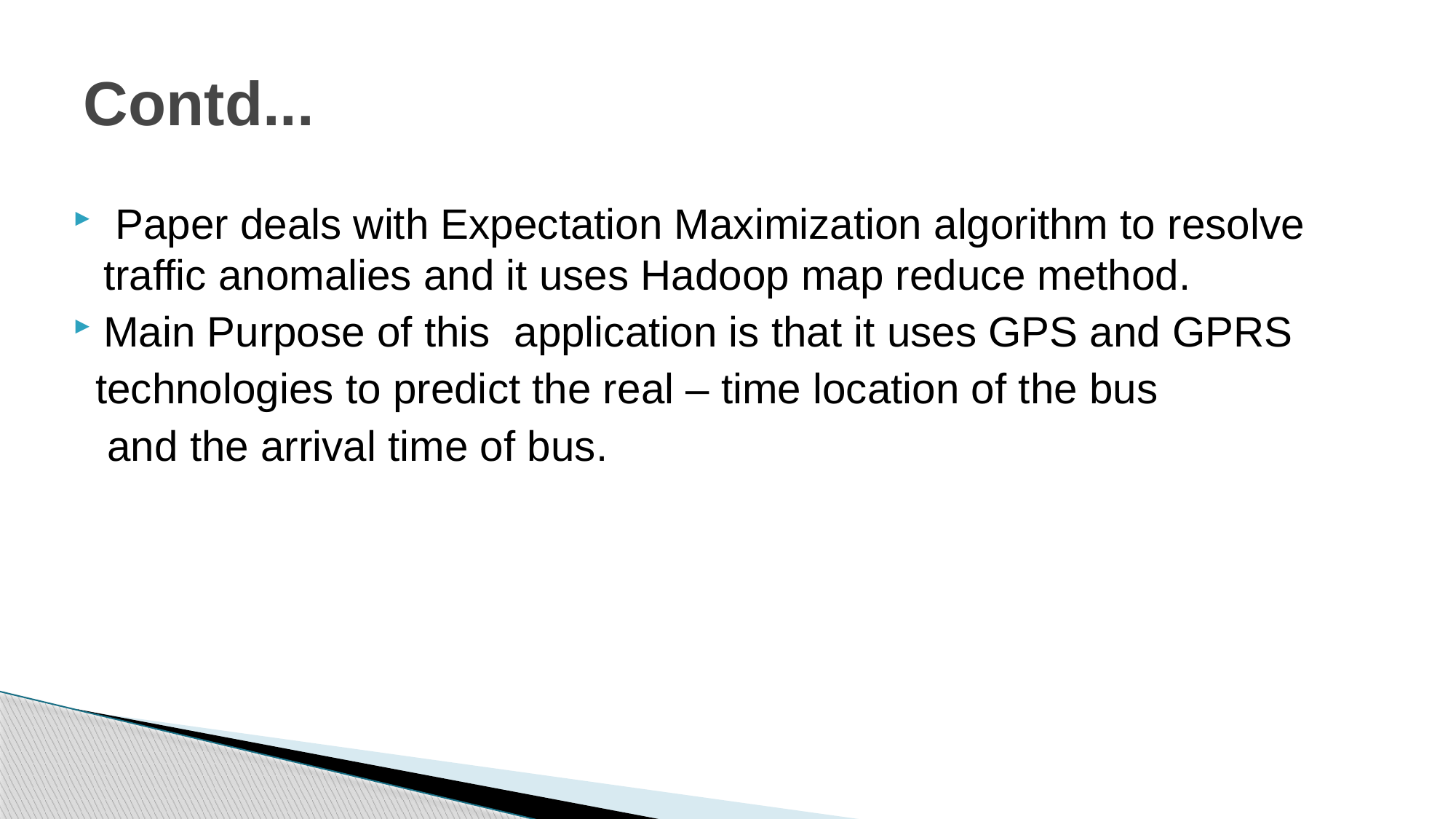

# Contd...
 Paper deals with Expectation Maximization algorithm to resolve  traffic anomalies and it uses Hadoop map reduce method.
Main Purpose of this  application is that it uses GPS and GPRS
   technologies to predict the real – time location of the bus
    and the arrival time of bus.